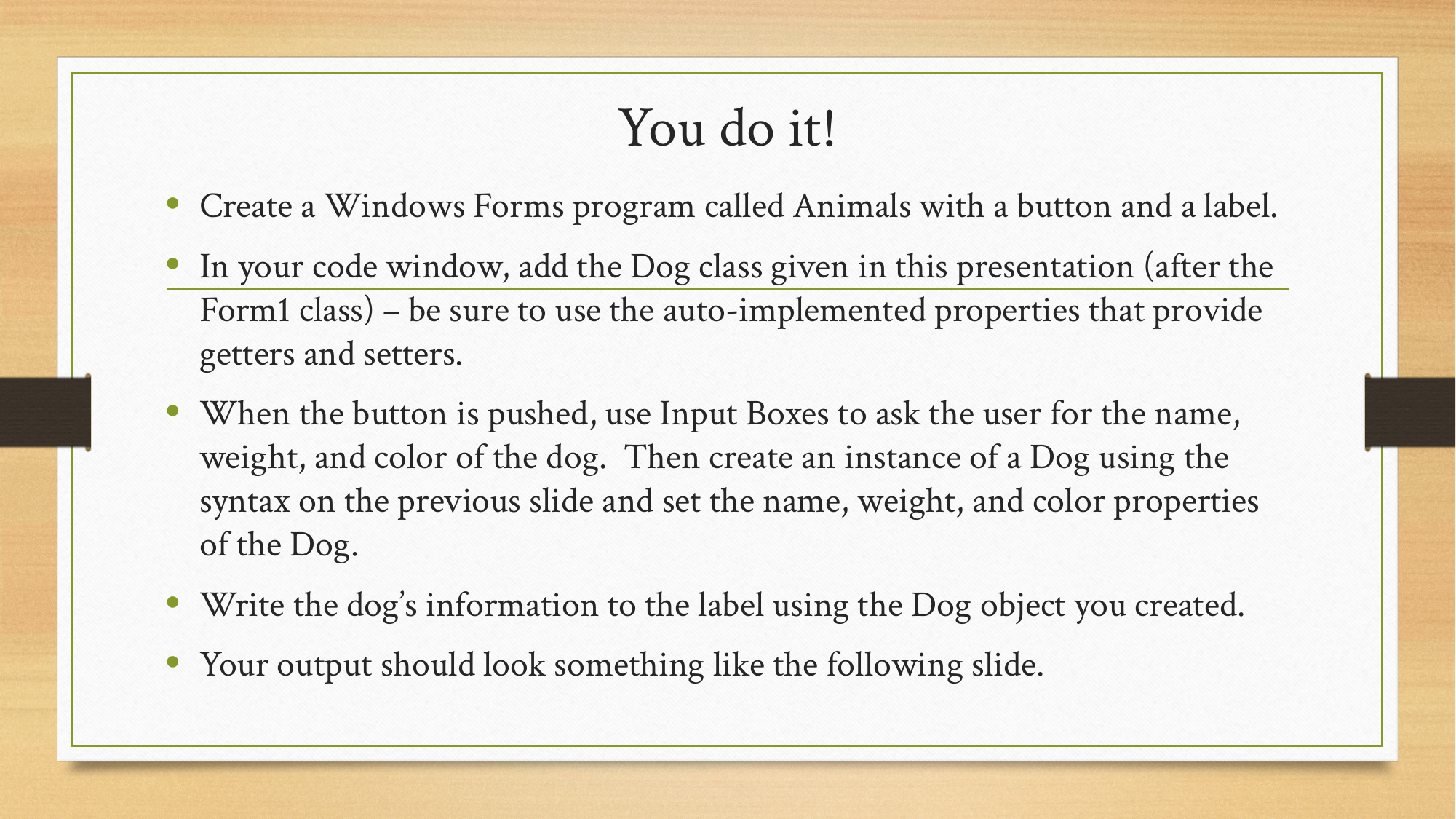

# You do it!
Create a Windows Forms program called Animals with a button and a label.
In your code window, add the Dog class given in this presentation (after the Form1 class) – be sure to use the auto-implemented properties that provide getters and setters.
When the button is pushed, use Input Boxes to ask the user for the name, weight, and color of the dog.  Then create an instance of a Dog using the syntax on the previous slide and set the name, weight, and color properties of the Dog.
Write the dog’s information to the label using the Dog object you created.
Your output should look something like the following slide.